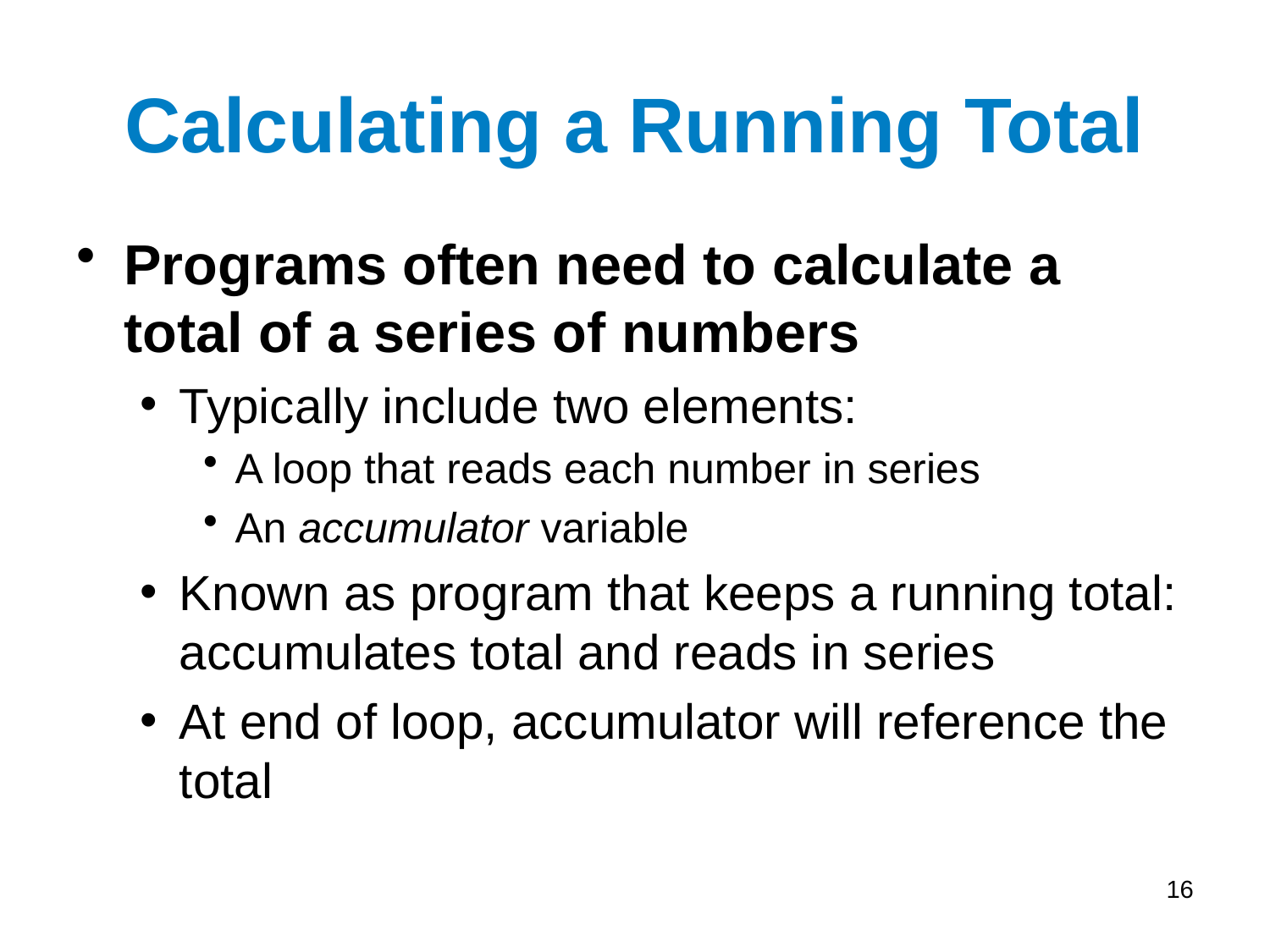

# Calculating a Running Total
Programs often need to calculate a total of a series of numbers
Typically include two elements:
A loop that reads each number in series
An accumulator variable
Known as program that keeps a running total:  accumulates total and reads in series
At end of loop, accumulator will reference the total
16